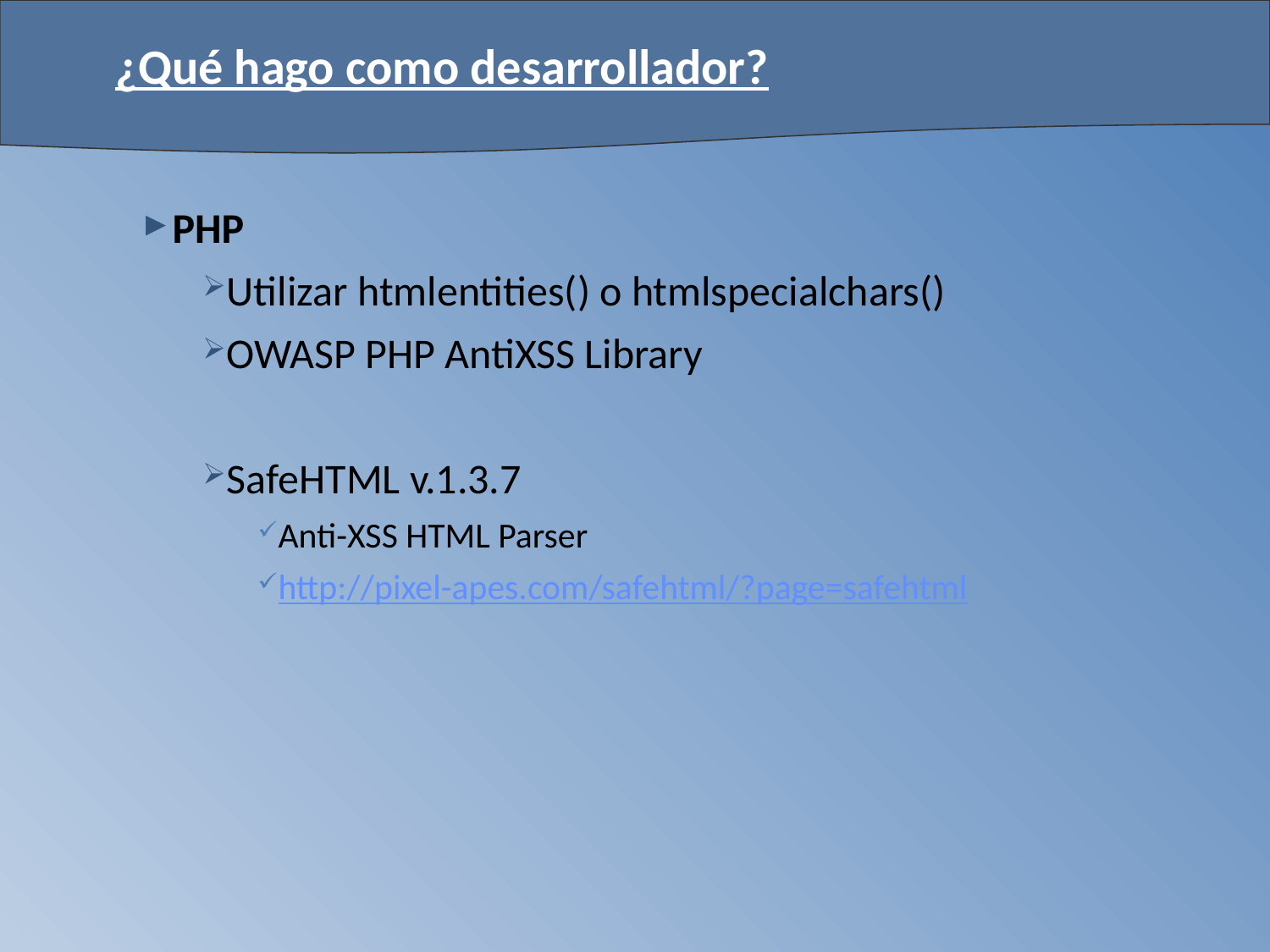

# ¿Qué hago como desarrollador?
PHP
Utilizar htmlentities() o htmlspecialchars()
OWASP PHP AntiXSS Library

SafeHTML v.1.3.7
Anti-XSS HTML Parser
http://pixel-apes.com/safehtml/?page=safehtml